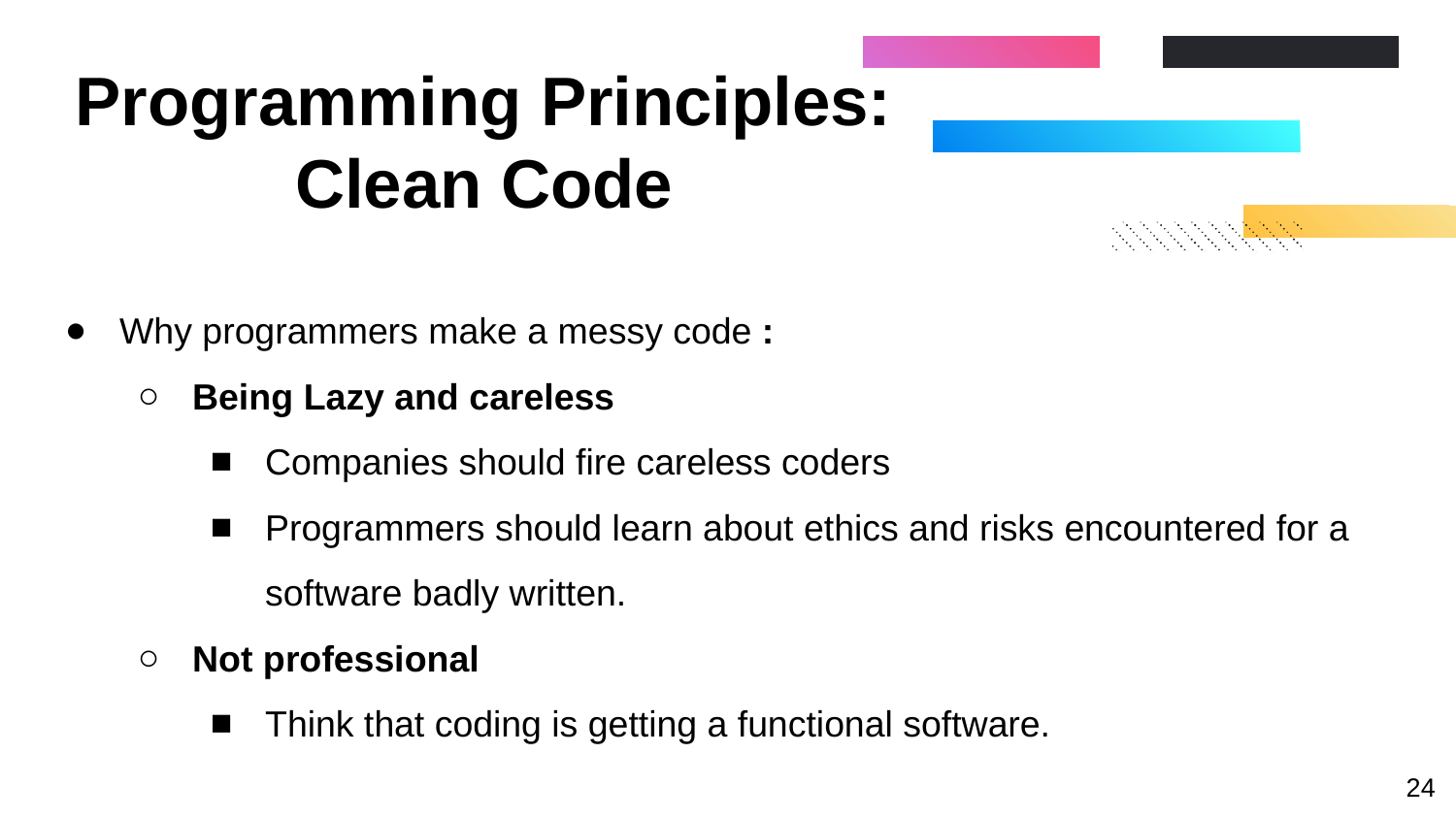

# Programming Principles: Clean Code
Why programmers make a messy code :
Being Lazy and careless
Companies should fire careless coders
Programmers should learn about ethics and risks encountered for a software badly written.
Not professional
Think that coding is getting a functional software.
24